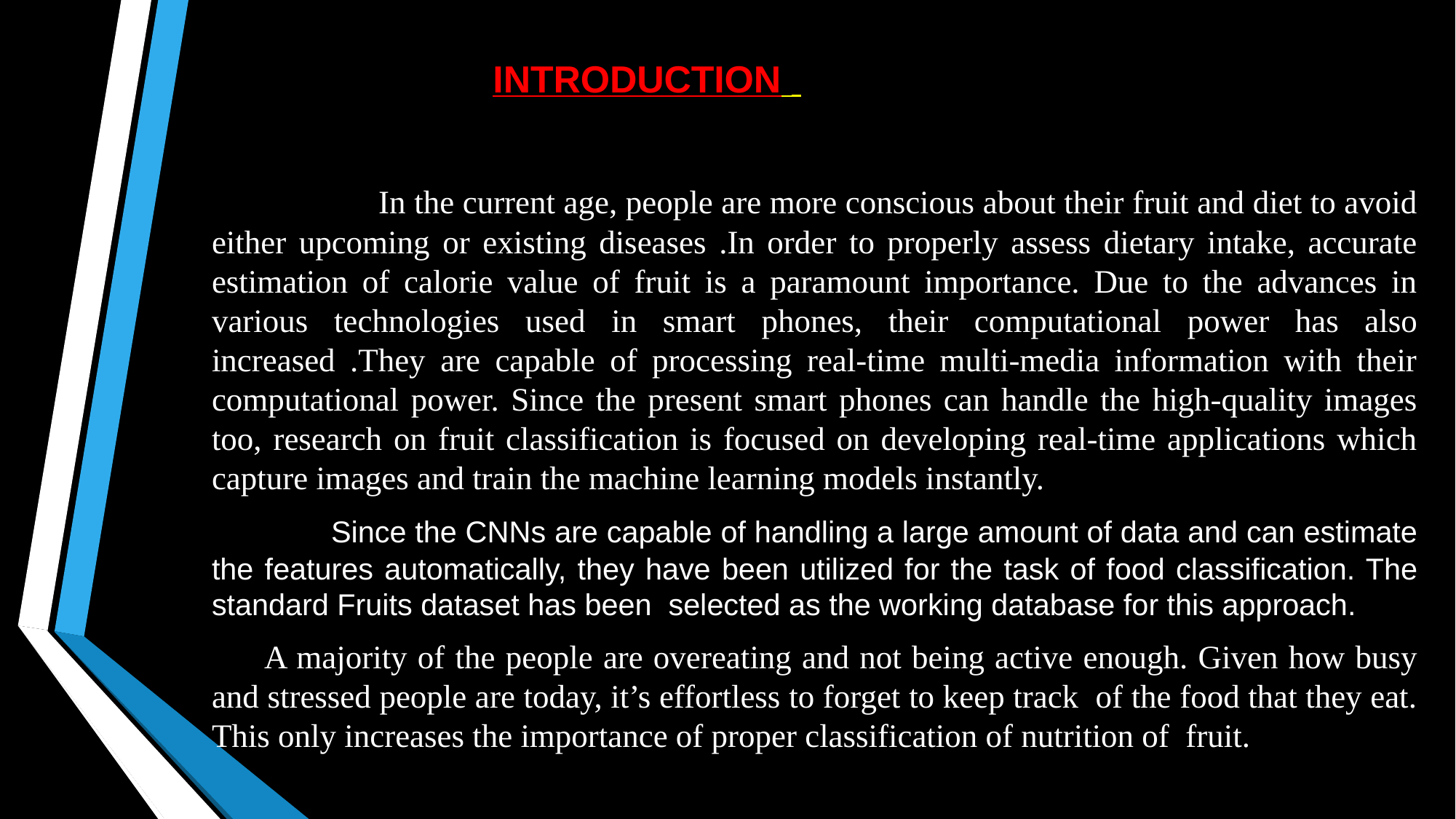

INTRODUCTION

                 In the current age, people are more conscious about their fruit and diet to avoid either upcoming or existing diseases .In order to properly assess dietary intake, accurate estimation of calorie value of fruit is a paramount importance. Due to the advances in various technologies used in smart phones, their computational power has also increased .They are capable of processing real-time multi-media information with their computational power. Since the present smart phones can handle the high-quality images too, research on fruit classification is focused on developing real-time applications which capture images and train the machine learning models instantly.
              Since the CNNs are capable of handling a large amount of data and can estimate the features automatically, they have been utilized for the task of food classification. The standard Fruits dataset has been  selected as the working database for this approach.
     A majority of the people are overeating and not being active enough. Given how busy and stressed people are today, it’s effortless to forget to keep track  of the food that they eat. This only increases the importance of proper classification of nutrition of  fruit.